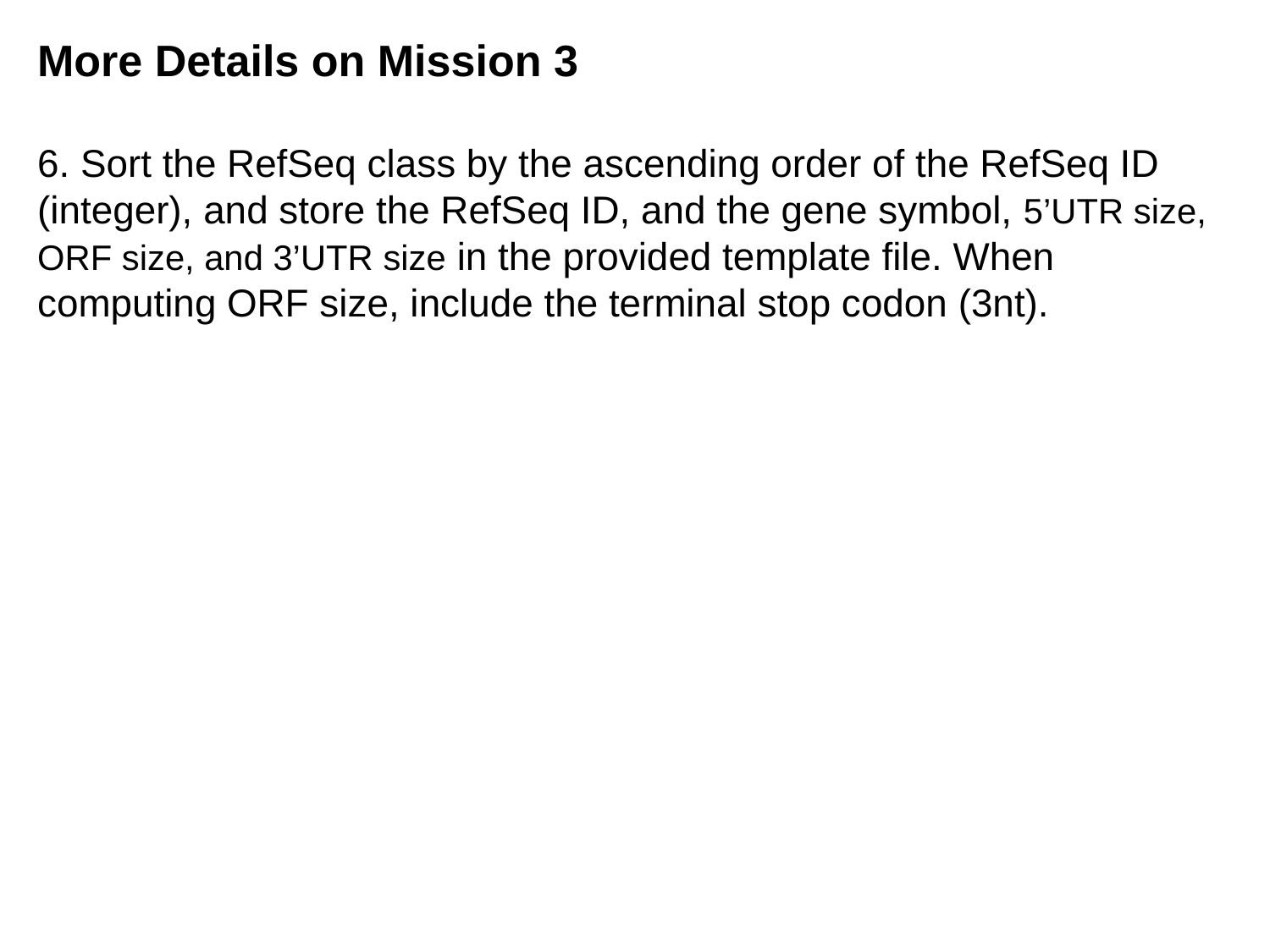

More Details on Mission 3

6. Sort the RefSeq class by the ascending order of the RefSeq ID (integer), and store the RefSeq ID, and the gene symbol, 5’UTR size, ORF size, and 3’UTR size in the provided template file. When computing ORF size, include the terminal stop codon (3nt).